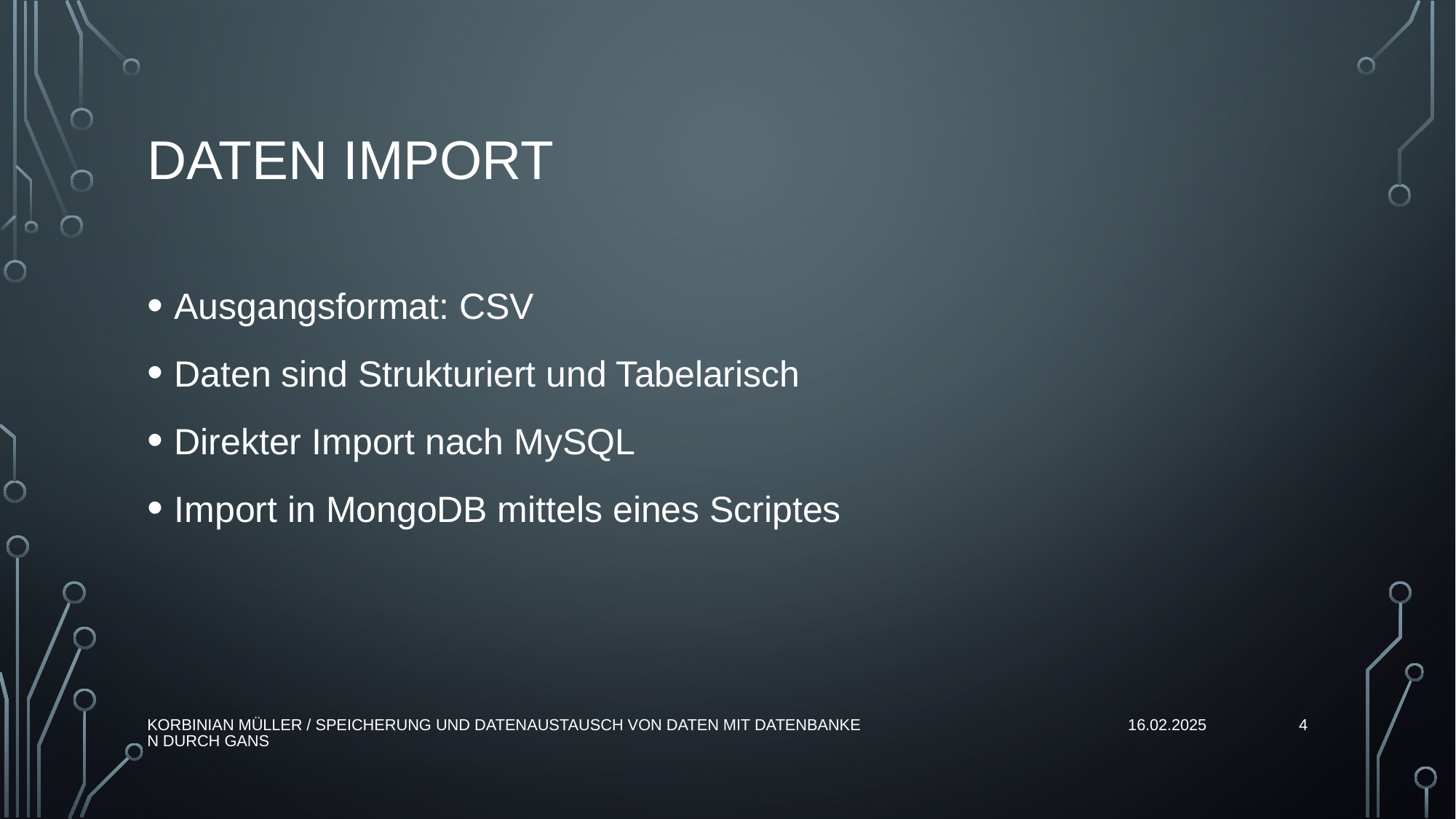

# Daten Import
Ausgangsformat: CSV
Daten sind Strukturiert und Tabelarisch
Direkter Import nach MySQL
Import in MongoDB mittels eines Scriptes
4
Korbinian Müller / Speicherung und Datenaustausch von Daten mit Datenbanken durch GANs
16.02.2025